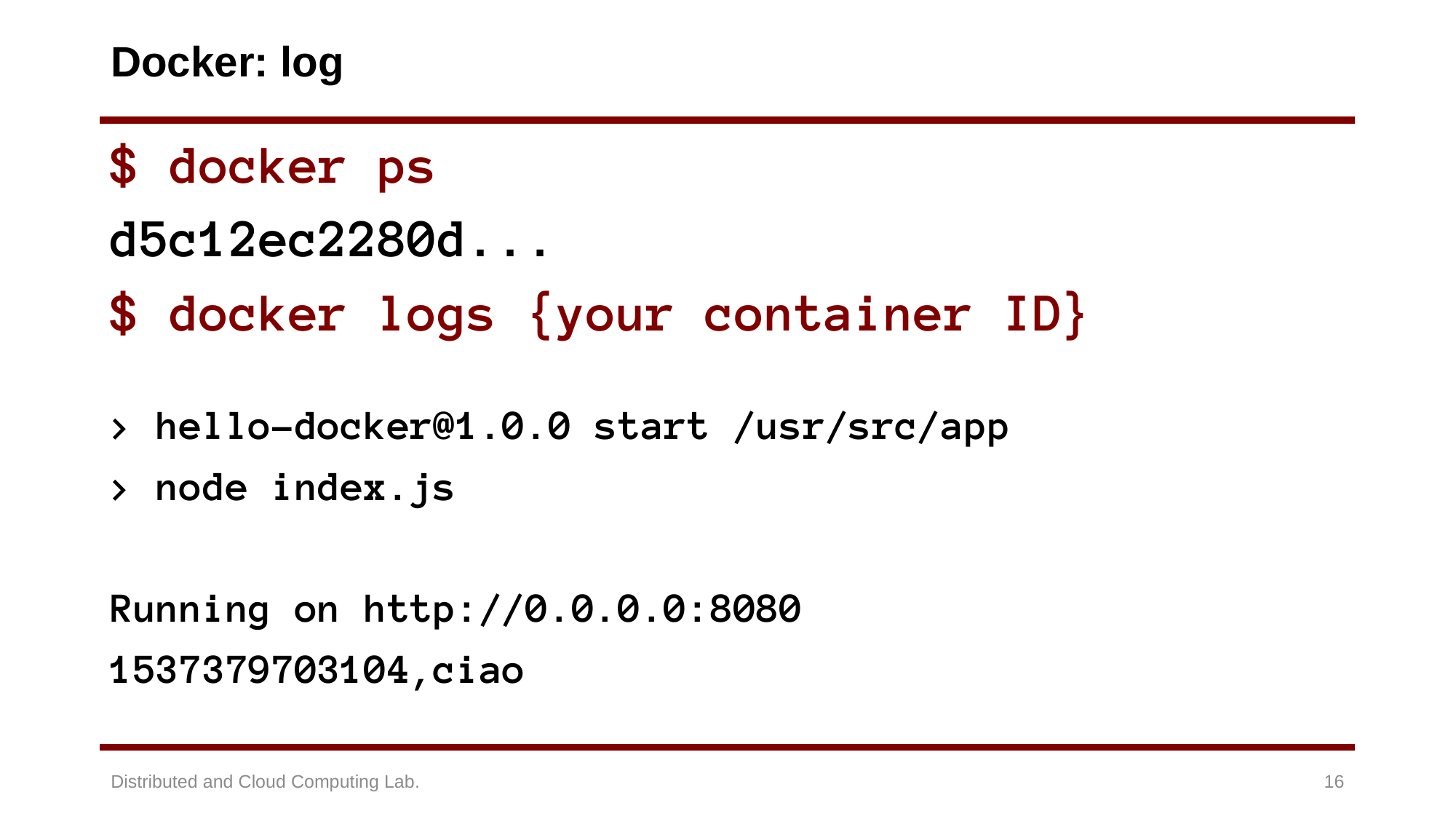

# Docker: log
$ docker ps
d5c12ec2280d...
$ docker logs {your container ID}

> hello-docker@1.0.0 start /usr/src/app
> node index.js

Running on http://0.0.0.0:8080
1537379703104,ciao

Distributed and Cloud Computing Lab.
16